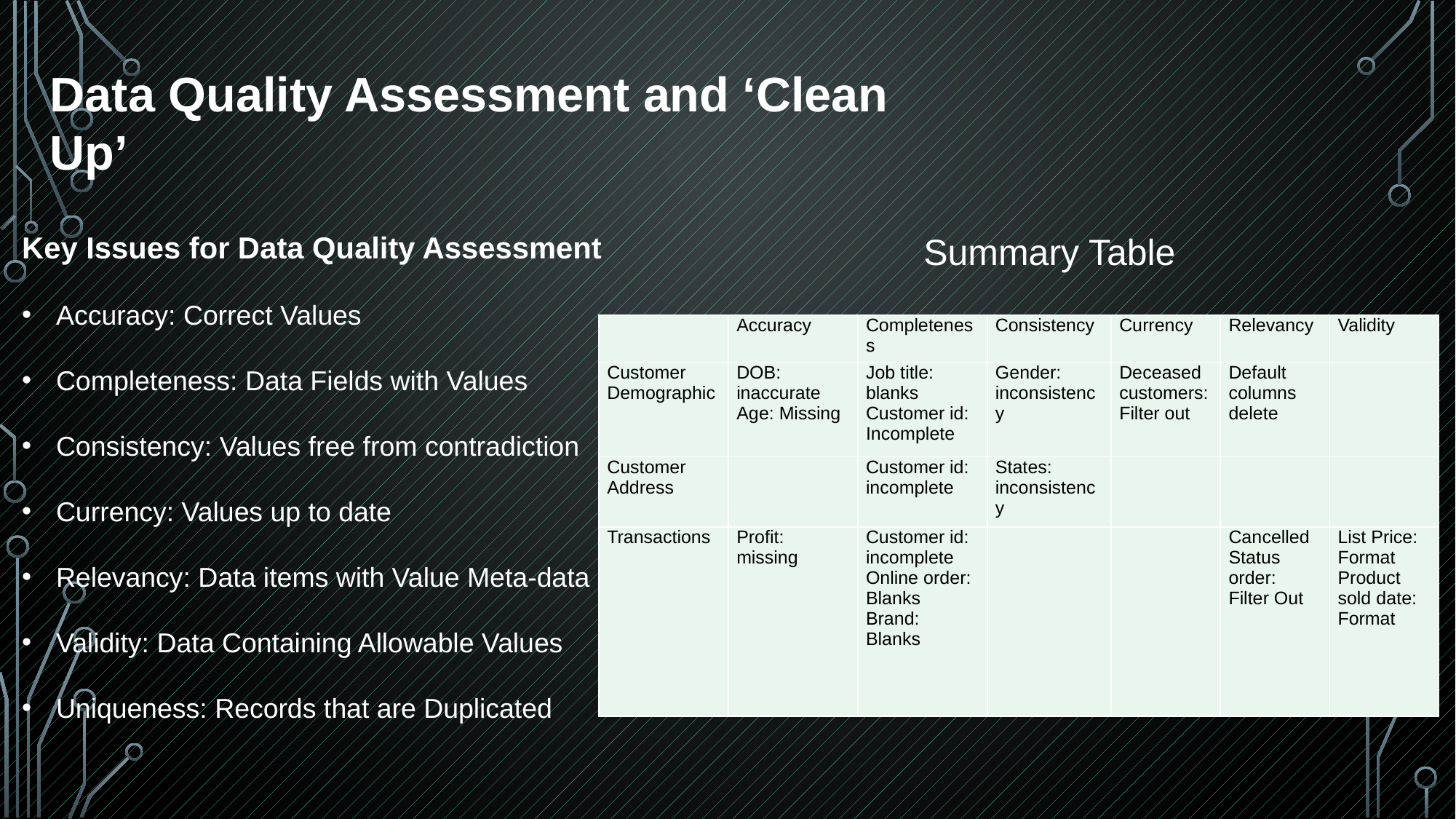

Data Quality Assessment and ‘Clean Up’
Key Issues for Data Quality Assessment

Accuracy: Correct Values

Completeness: Data Fields with Values

Consistency: Values free from contradiction

Currency: Values up to date

Relevancy: Data items with Value Meta-data

Validity: Data Containing Allowable Values

Uniqueness: Records that are Duplicated
Summary Table

|  | Accuracy | Completeness | Consistency | Currency | Relevancy | Validity |
| --- | --- | --- | --- | --- | --- | --- |
| Customer Demographic | DOB: inaccurate Age: Missing | Job title: blanks Customer id: Incomplete | Gender: inconsistency | Deceased customers: Filter out | Default columns delete |  |
| Customer Address |  | Customer id: incomplete | States: inconsistency |  |  |  |
| Transactions | Profit: missing | Customer id: incomplete Online order: Blanks Brand: Blanks |  |  | Cancelled Status order: Filter Out | List Price: Format Product sold date: Format |